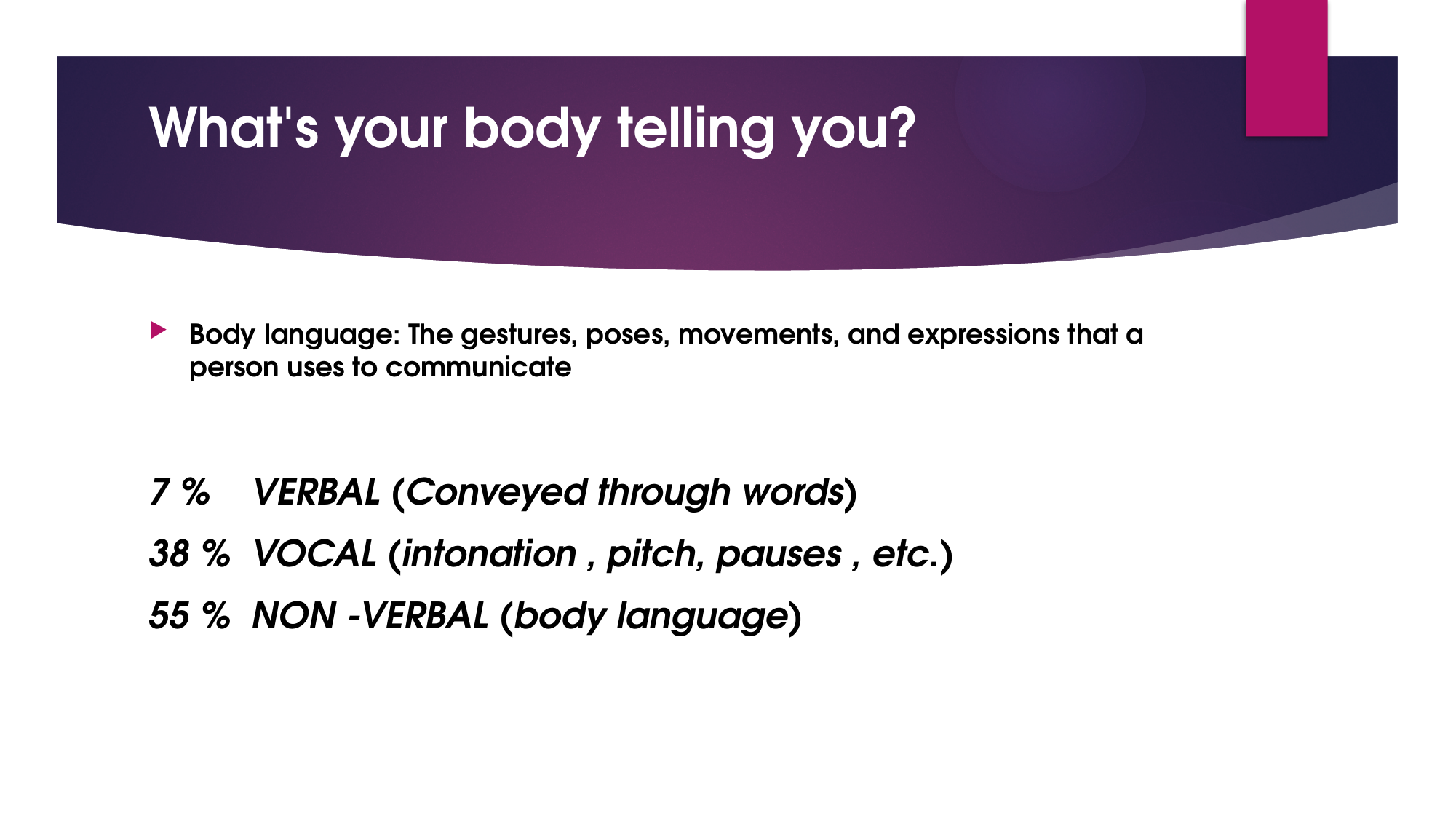

# What's your body telling you?

7 %    VERBAL (Conveyed through words)
38 %  VOCAL (intonation , pitch, pauses , etc.)
55 %  NON -VERBAL (body language)

Body language: The gestures, poses, movements, and expressions that a person uses to communicate